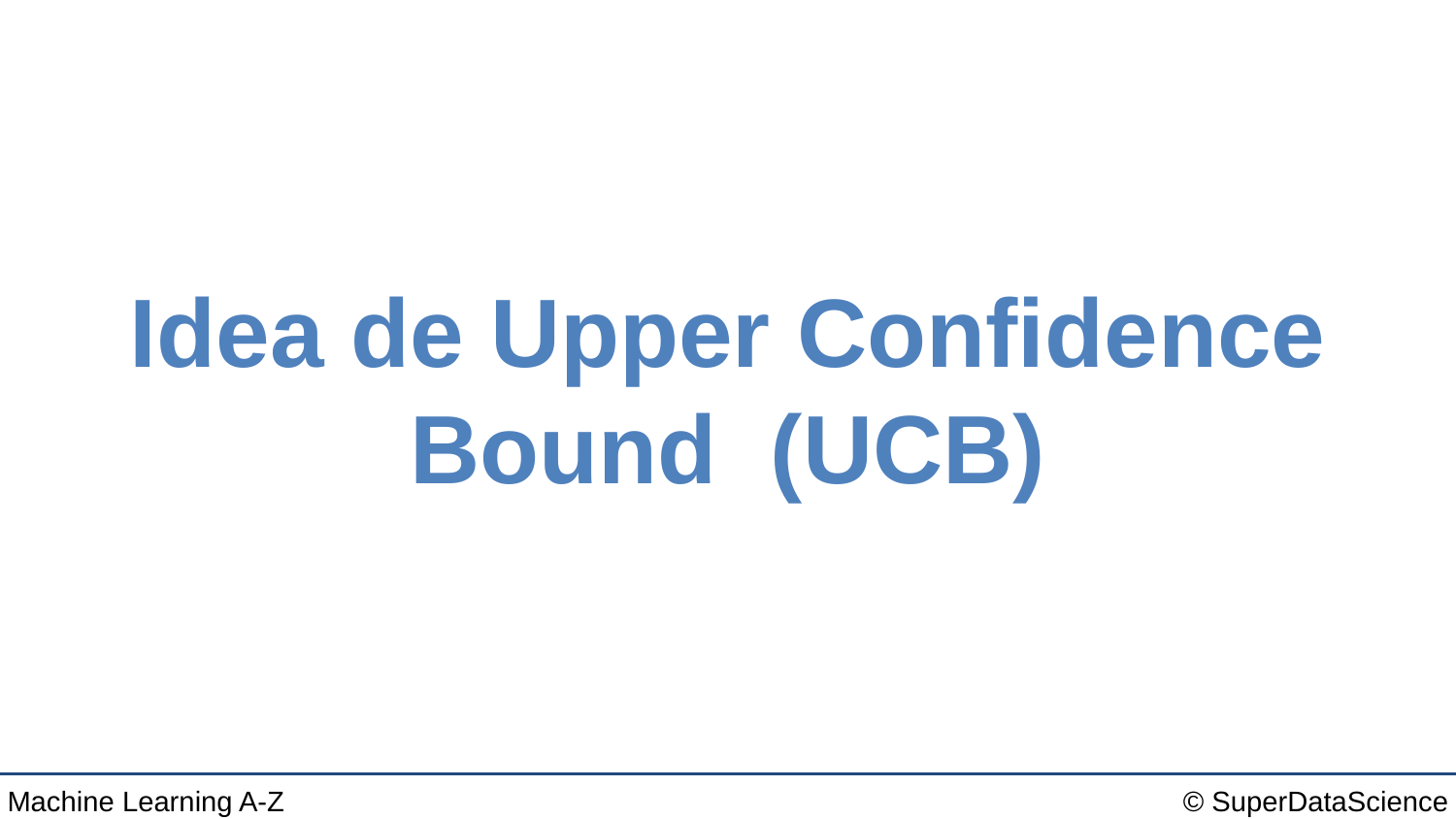

# Idea de Upper Confidence Bound  (UCB)